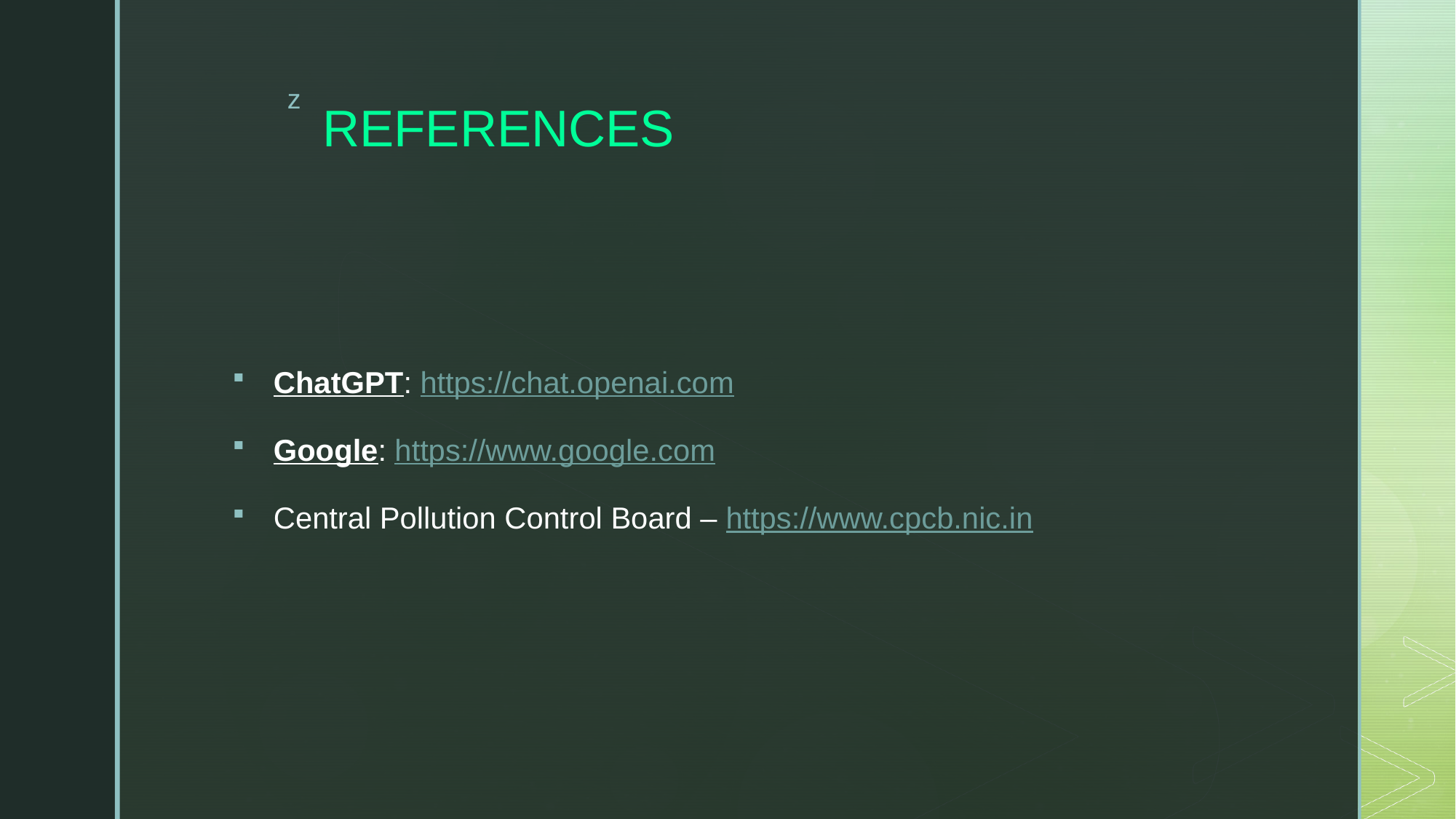

# REFERENCES
ChatGPT: https://chat.openai.com
Google: https://www.google.com
Central Pollution Control Board – https://www.cpcb.nic.in